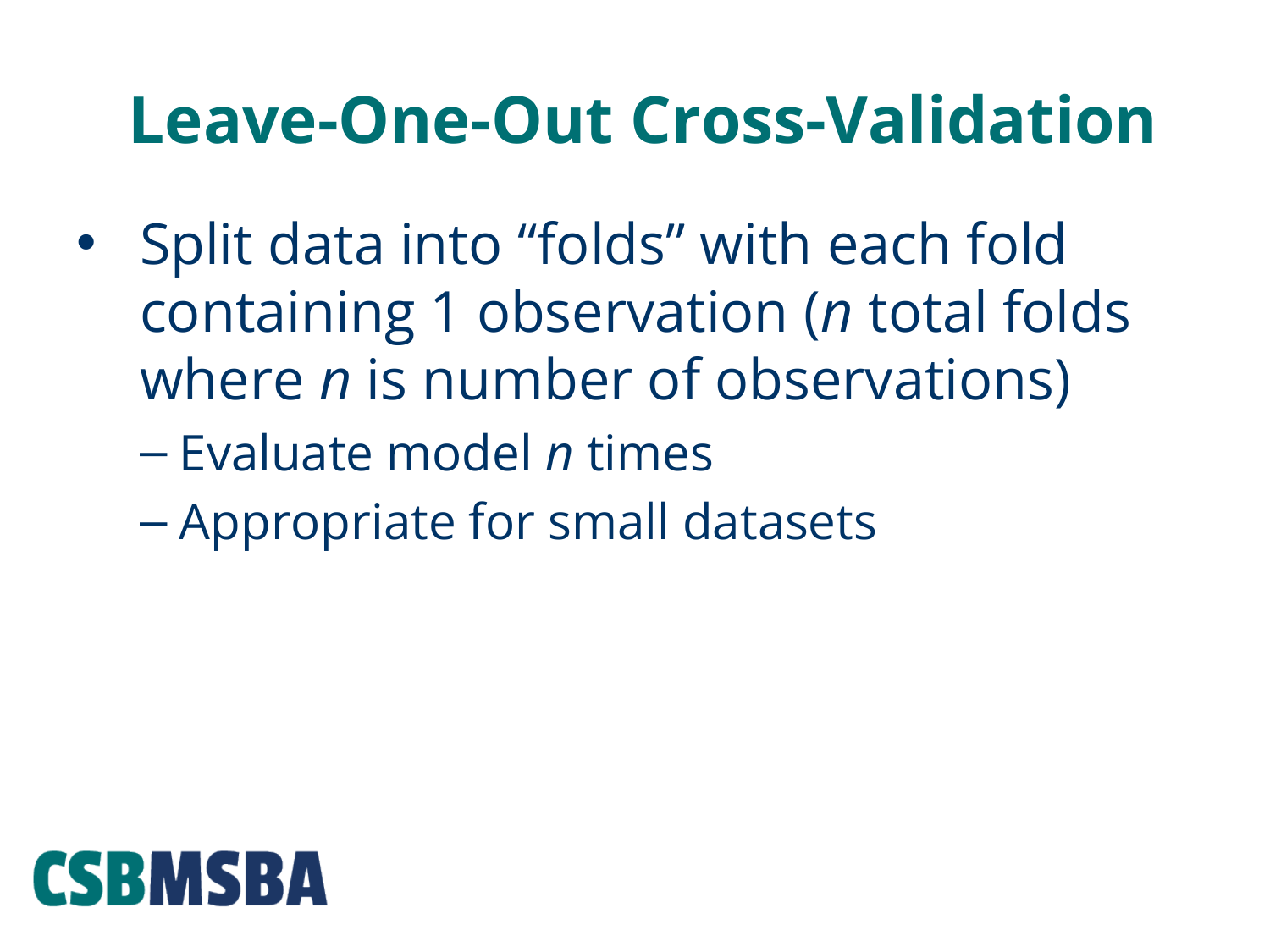

# Leave-One-Out Cross-Validation
Split data into “folds” with each fold containing 1 observation (n total folds where n is number of observations)
Evaluate model n times
Appropriate for small datasets